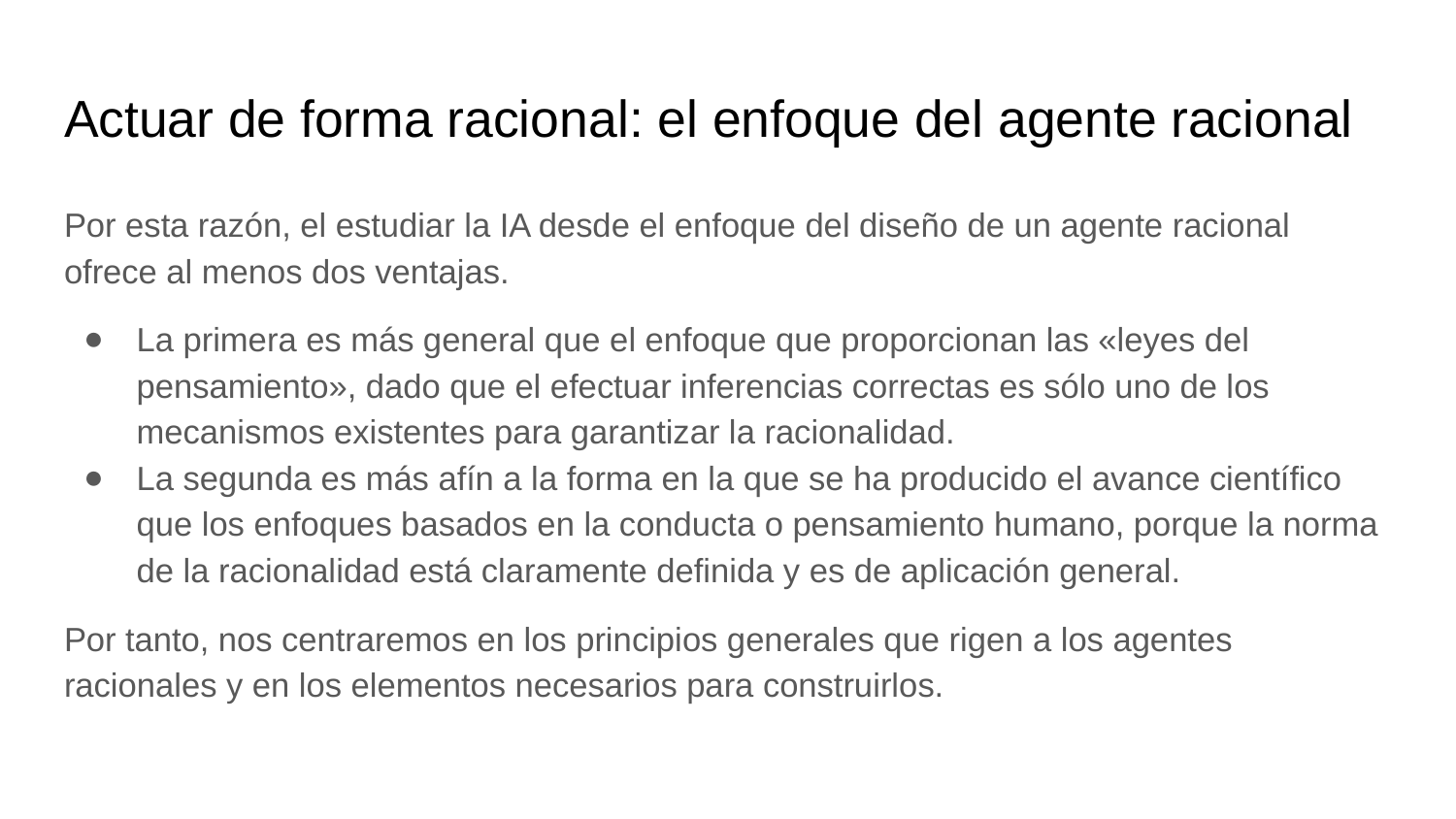

# Actuar de forma racional: el enfoque del agente racional
Por esta razón, el estudiar la IA desde el enfoque del diseño de un agente racional ofrece al menos dos ventajas.
La primera es más general que el enfoque que proporcionan las «leyes del pensamiento», dado que el efectuar inferencias correctas es sólo uno de los mecanismos existentes para garantizar la racionalidad.
La segunda es más afín a la forma en la que se ha producido el avance científico que los enfoques basados en la conducta o pensamiento humano, porque la norma de la racionalidad está claramente definida y es de aplicación general.
Por tanto, nos centraremos en los principios generales que rigen a los agentes racionales y en los elementos necesarios para construirlos.